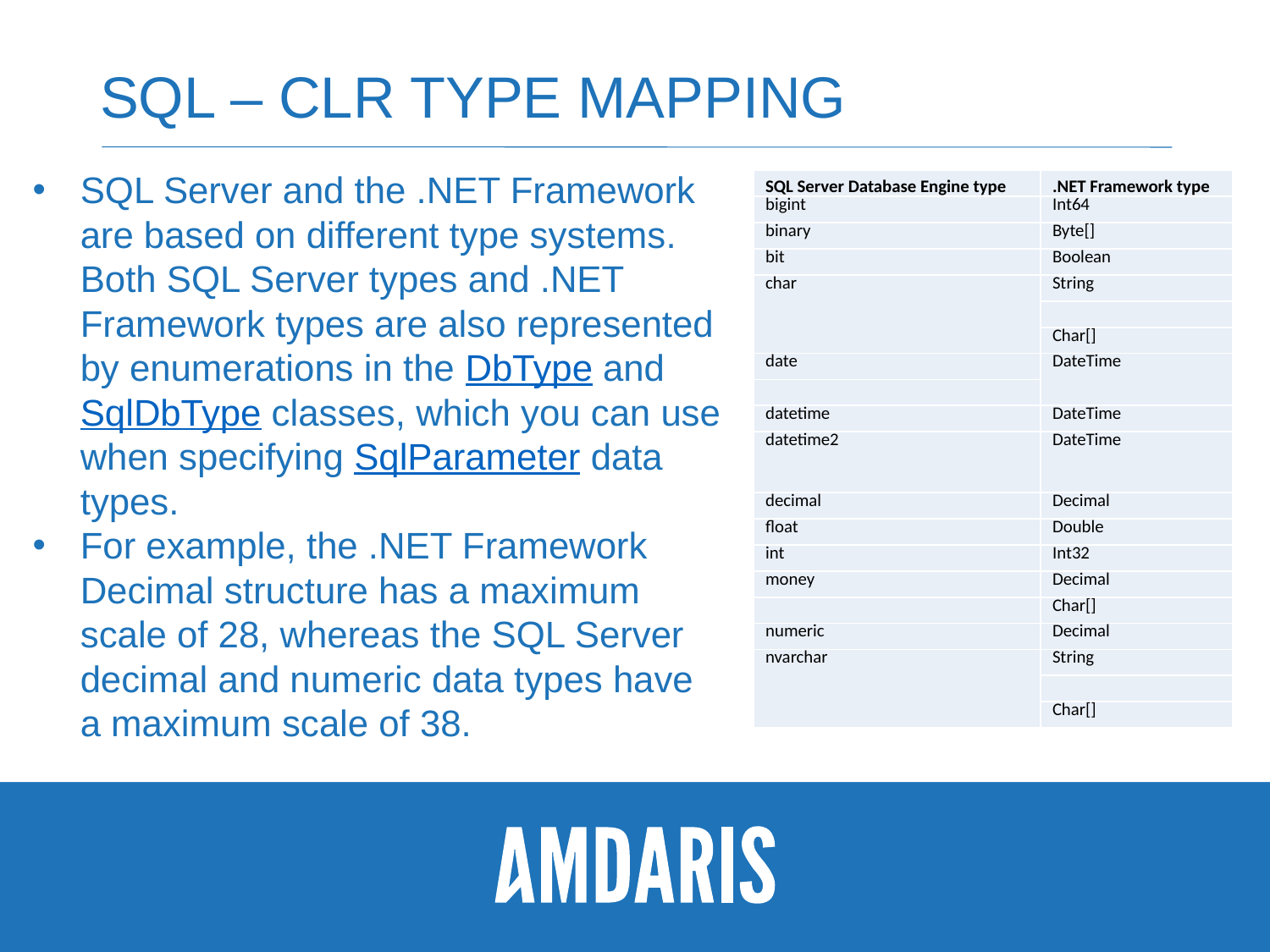

# Sql – CLR Type mapping
SQL Server and the .NET Framework are based on different type systems. Both SQL Server types and .NET Framework types are also represented by enumerations in the DbType and SqlDbType classes, which you can use when specifying SqlParameter data types.
For example, the .NET Framework Decimal structure has a maximum scale of 28, whereas the SQL Server decimal and numeric data types have a maximum scale of 38.
| SQL Server Database Engine type | .NET Framework type |
| --- | --- |
| bigint | Int64 |
| binary | Byte[] |
| bit | Boolean |
| char | String |
|  |  |
|  | Char[] |
| date | DateTime |
|  |  |
| datetime | DateTime |
| datetime2 | DateTime |
| decimal | Decimal |
| float | Double |
| int | Int32 |
| money | Decimal |
|  | Char[] |
| numeric | Decimal |
| nvarchar | String |
|  |  |
|  | Char[] |